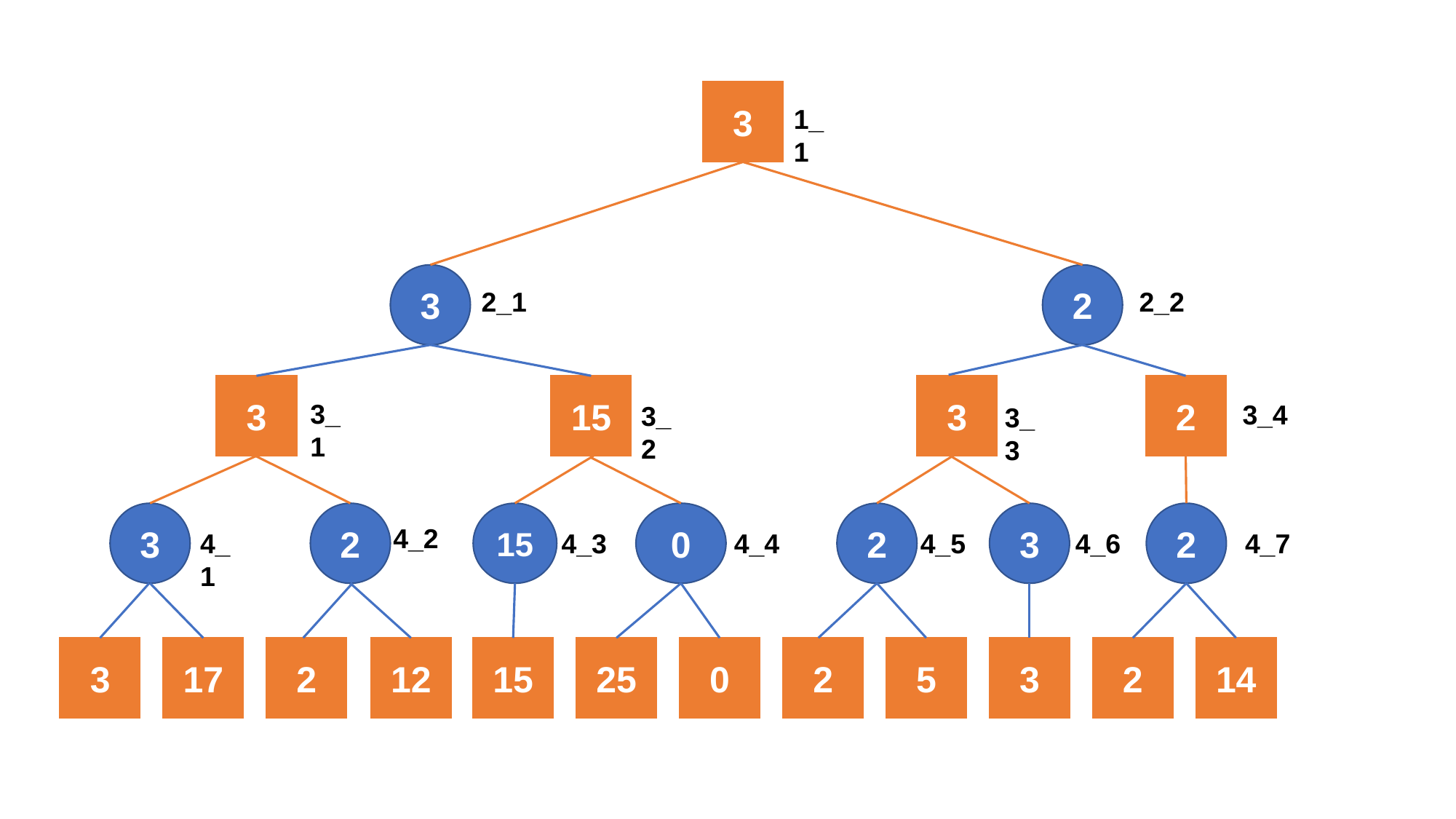

3
1_1
3
2
2_1
2_2
3
15
3
2
3_1
3_4
3_2
3_3
3
2
15
0
2
3
2
4_2
4_1
4_4
4_5
4_6
4_7
4_3
3
17
2
12
15
25
0
2
5
3
2
14